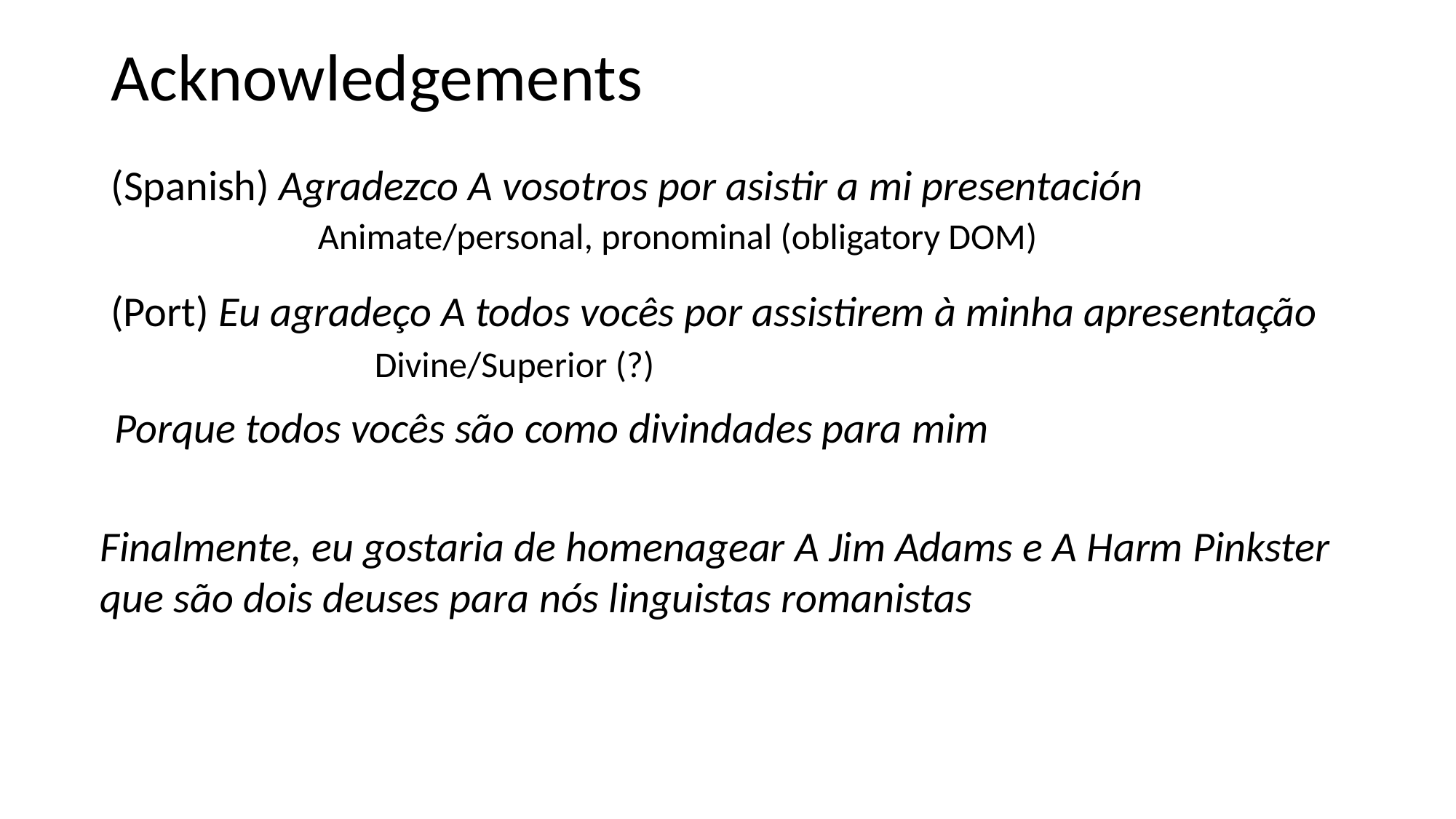

# Acknowledgements
(Spanish) Agradezco A vosotros por asistir a mi presentación
Animate/personal, pronominal (obligatory DOM)
(Port) Eu agradeço A todos vocês por assistirem à minha apresentação
Divine/Superior (?)
Porque todos vocês são como divindades para mim
Finalmente, eu gostaria de homenagear A Jim Adams e A Harm Pinkster que são dois deuses para nós linguistas romanistas